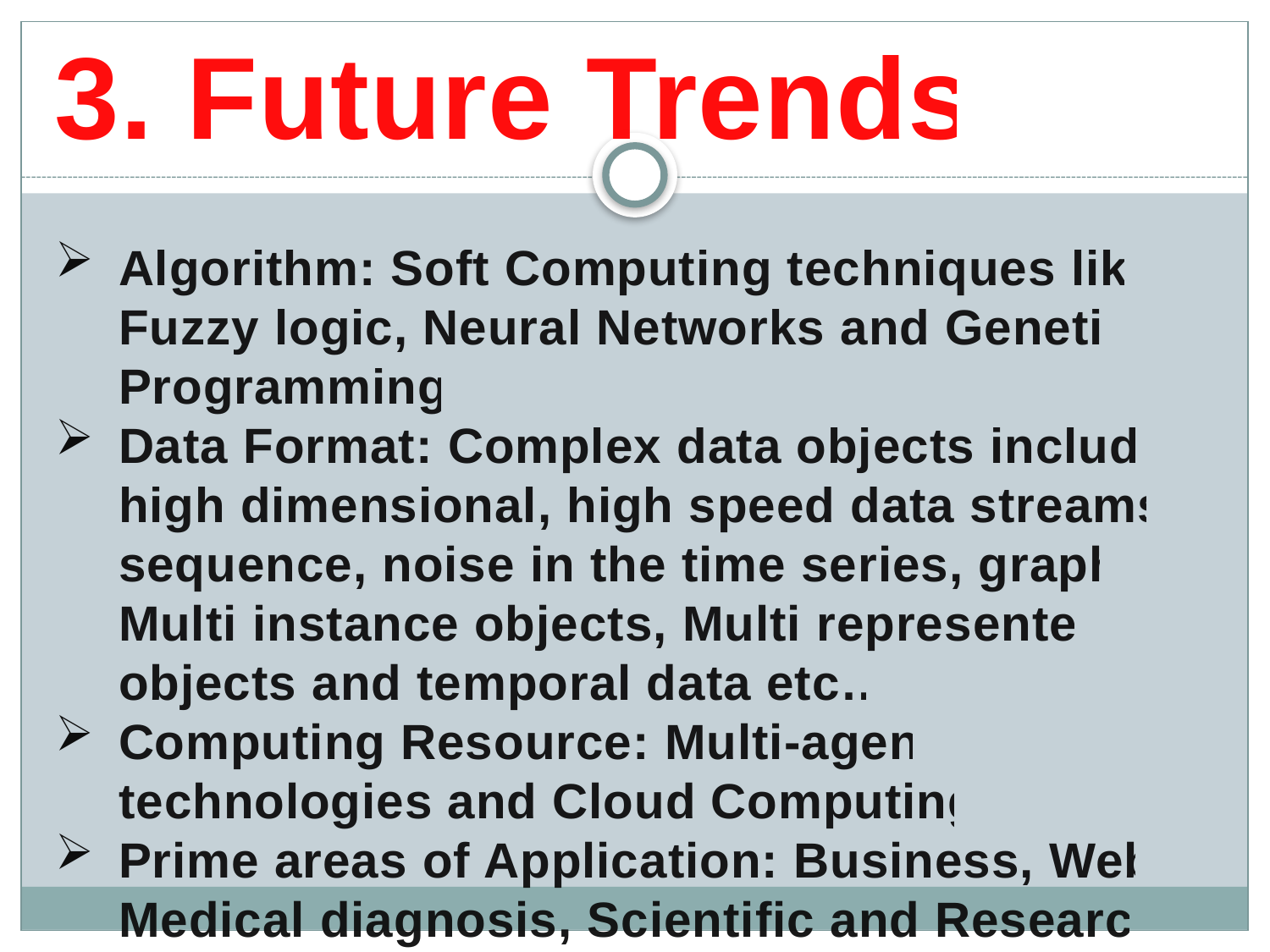

# 3. Future Trends
Algorithm: Soft Computing techniques like Fuzzy logic, Neural Networks and Genetic Programming
Data Format: Complex data objects include high dimensional, high speed data streams, sequence, noise in the time series, graph, Multi instance objects, Multi represented objects and temporal data etc…
Computing Resource: Multi-agent technologies and Cloud Computing
Prime areas of Application: Business, Web, Medical diagnosis, Scientific and Research analysis fields (bio, remote sensing, etc.), Social networking etc